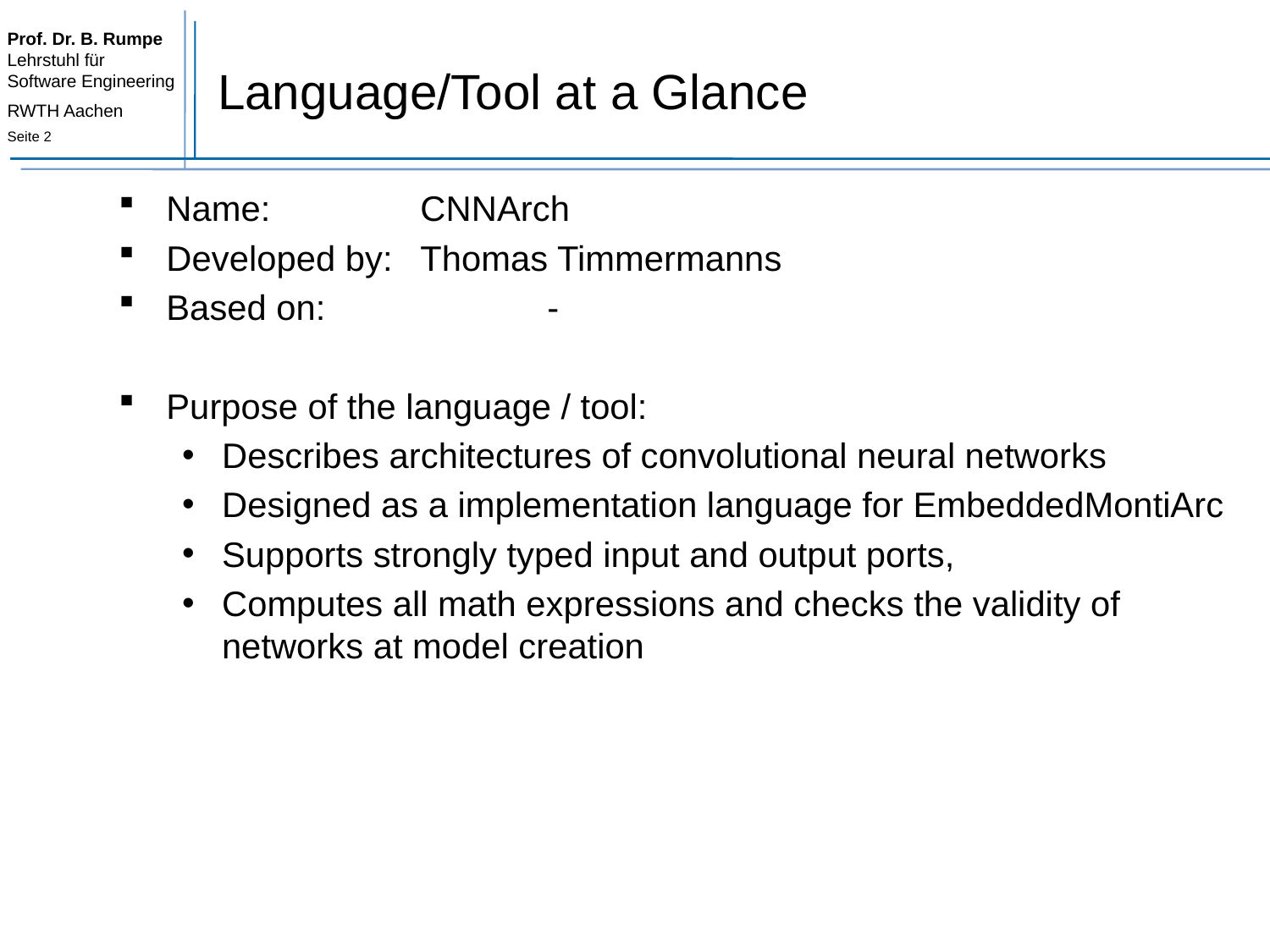

# Language/Tool at a Glance
Name: 		CNNArch
Developed by: 	Thomas Timmermanns
Based on: 		-

Purpose of the language / tool:
Describes architectures of convolutional neural networks
Designed as a implementation language for EmbeddedMontiArc
Supports strongly typed input and output ports,
Computes all math expressions and checks the validity of networks at model creation